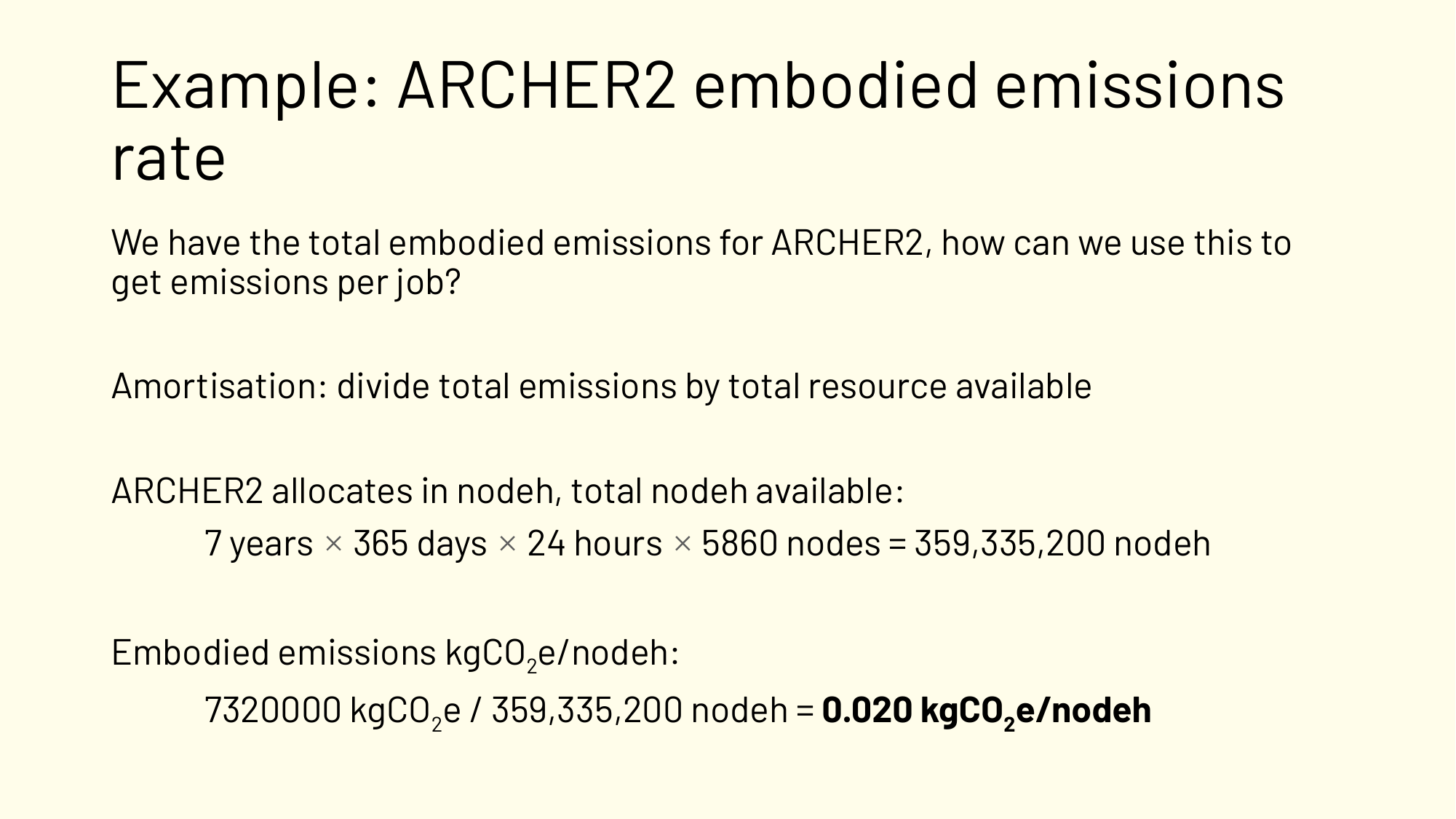

# Example: ARCHER2 embodied emissions rate
We have the total embodied emissions for ARCHER2, how can we use this to get emissions per job?

Amortisation: divide total emissions by total resource available

ARCHER2 allocates in nodeh, total nodeh available:
	7 years × 365 days × 24 hours × 5860 nodes = 359,335,200 nodeh

Embodied emissions kgCO2e/nodeh:
	7320000 kgCO2e / 359,335,200 nodeh = 0.020 kgCO2e/nodeh